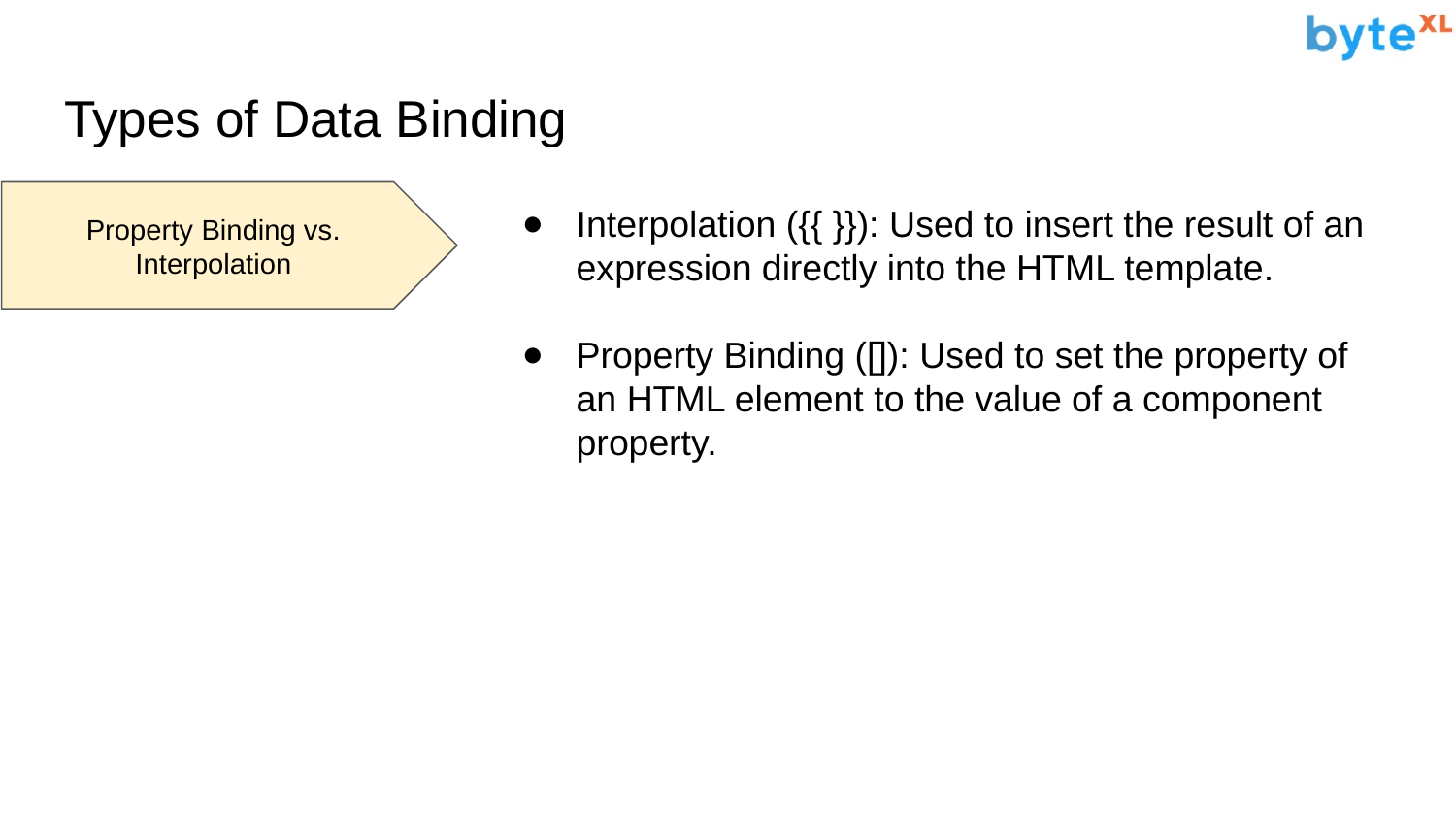

# Types of Data Binding
Property Binding vs. Interpolation
Interpolation ({{ }}): Used to insert the result of an expression directly into the HTML template.

Property Binding ([]): Used to set the property of an HTML element to the value of a component property.